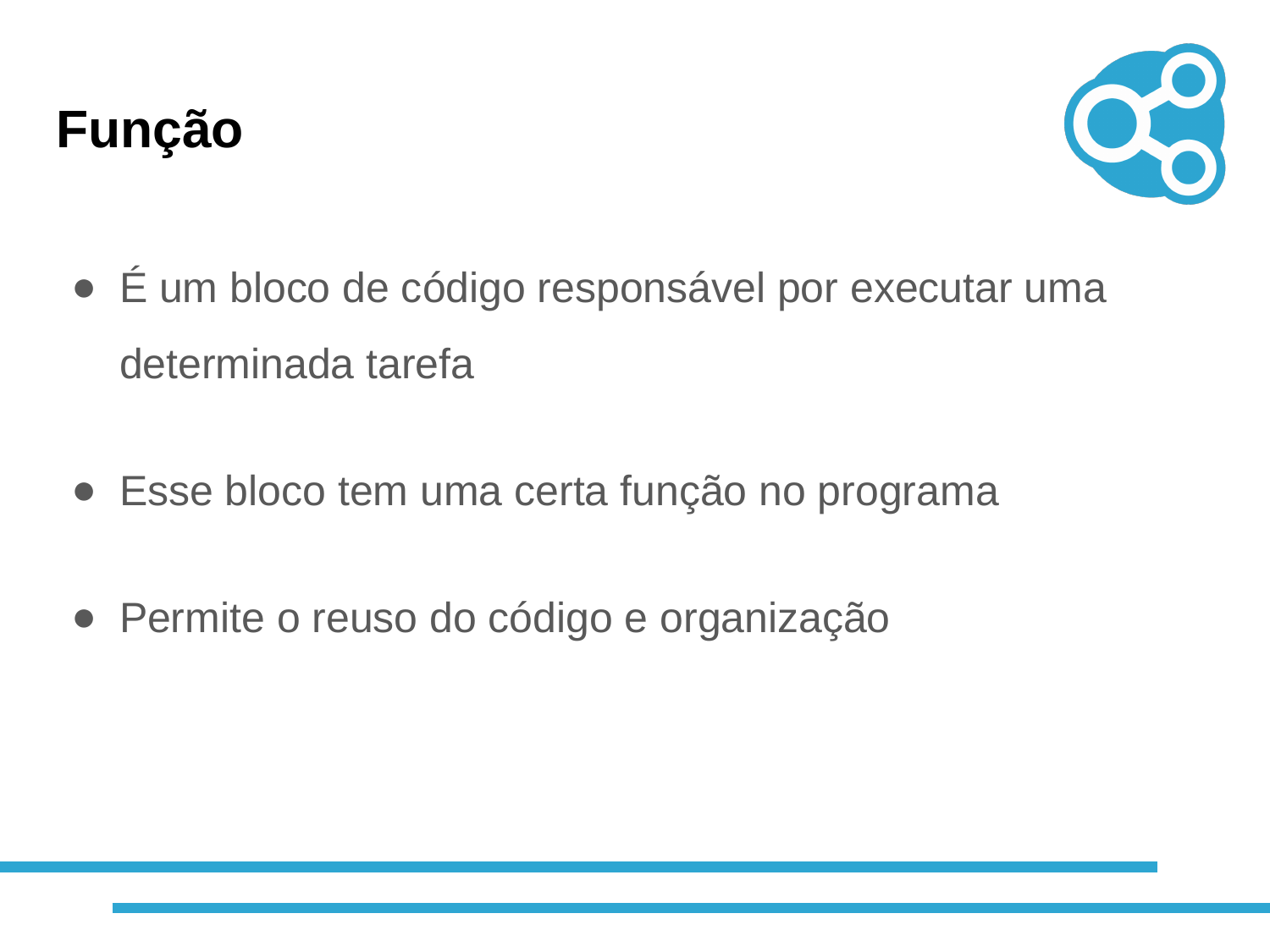

# Função
É um bloco de código responsável por executar uma determinada tarefa
Esse bloco tem uma certa função no programa
Permite o reuso do código e organização